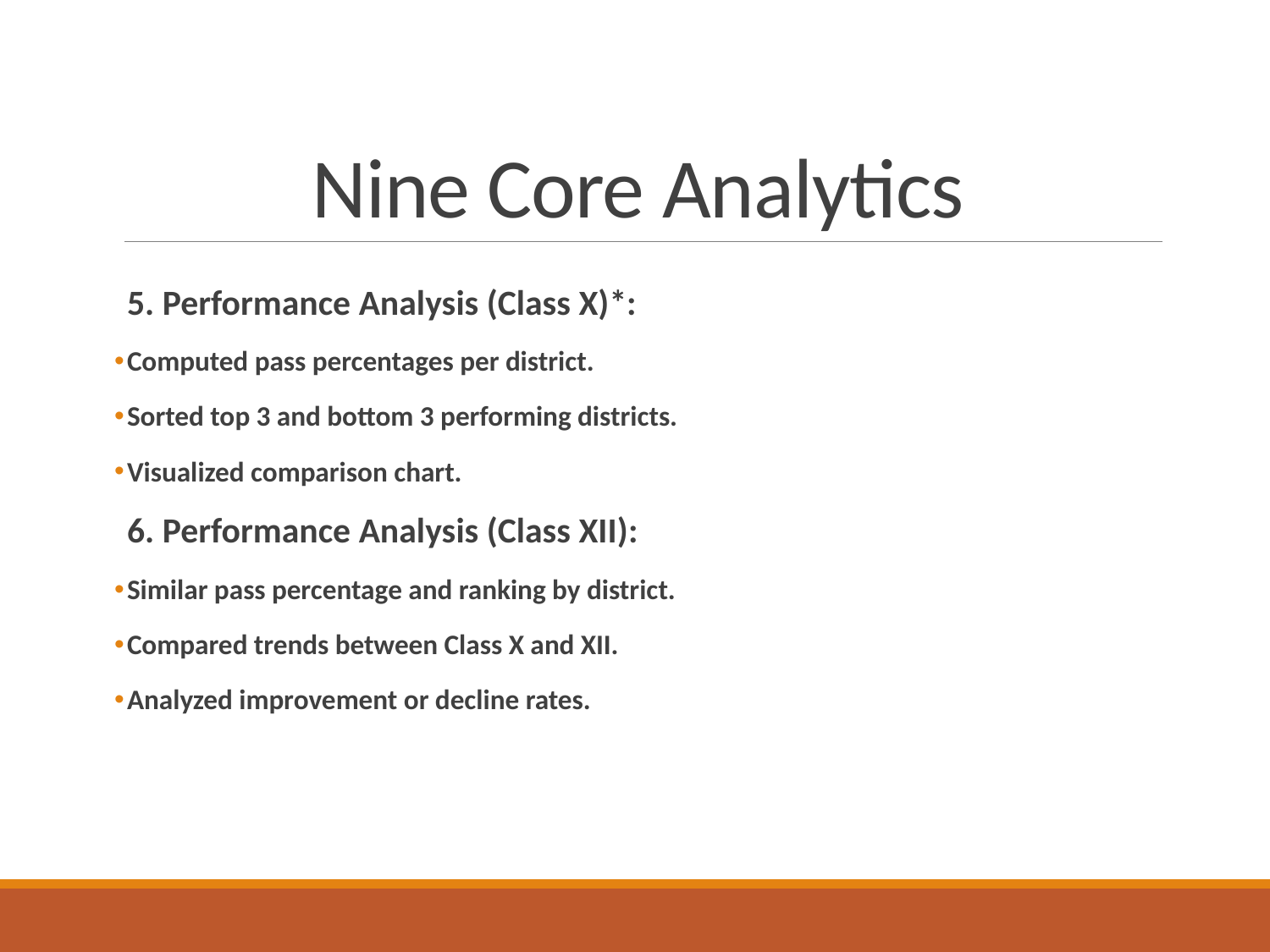

# Nine Core Analytics
5. Performance Analysis (Class X)*:
Computed pass percentages per district.
Sorted top 3 and bottom 3 performing districts.
Visualized comparison chart.
6. Performance Analysis (Class XII):
Similar pass percentage and ranking by district.
Compared trends between Class X and XII.
Analyzed improvement or decline rates.